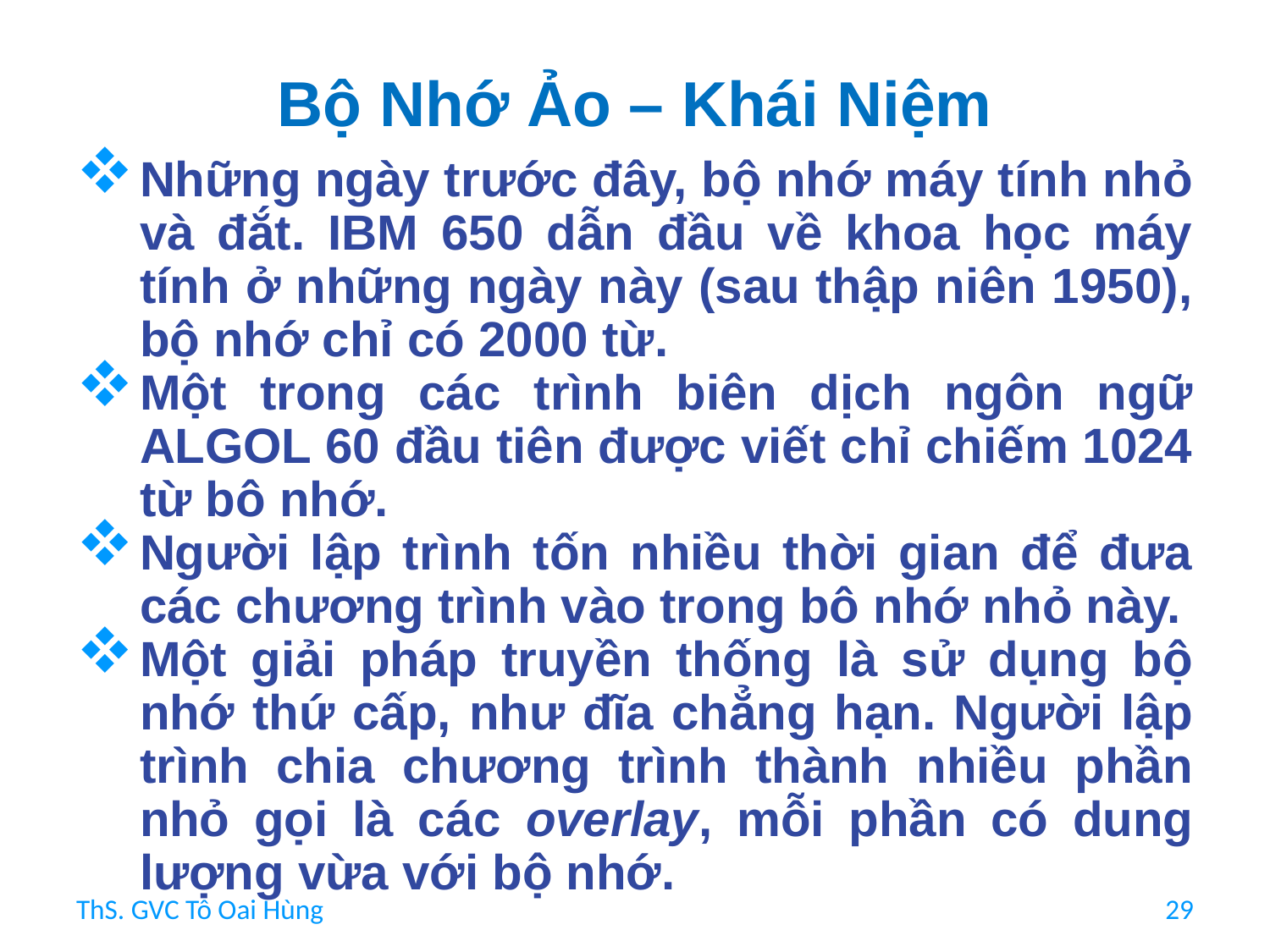

# Bộ Nhớ Ảo – Khái Niệm
Những ngày trước đây, bộ nhớ máy tính nhỏ và đắt. IBM 650 dẫn đầu về khoa học máy tính ở những ngày này (sau thập niên 1950), bộ nhớ chỉ có 2000 từ.
Một trong các trình biên dịch ngôn ngữ ALGOL 60 đầu tiên được viết chỉ chiếm 1024 từ bô nhớ.
Người lập trình tốn nhiều thời gian để đưa các chương trình vào trong bô nhớ nhỏ này.
Một giải pháp truyền thống là sử dụng bộ nhớ thứ cấp, như đĩa chẳng hạn. Người lập trình chia chương trình thành nhiều phần nhỏ gọi là các overlay, mỗi phần có dung lượng vừa với bộ nhớ.
ThS. GVC Tô Oai Hùng
29